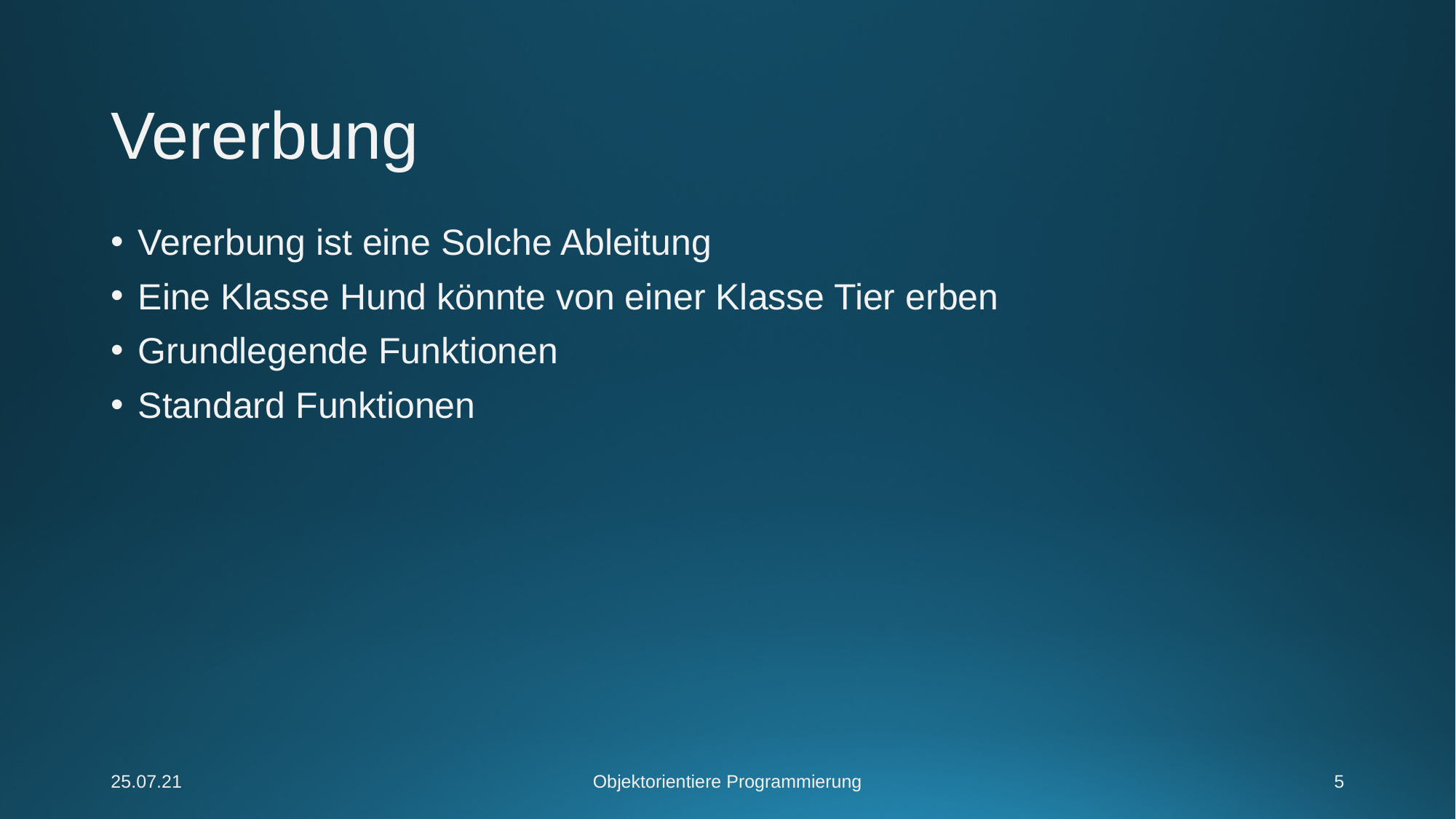

# Vererbung
Vererbung ist eine Solche Ableitung
Eine Klasse Hund könnte von einer Klasse Tier erben
Grundlegende Funktionen
Standard Funktionen
25.07.21
Objektorientiere Programmierung
5